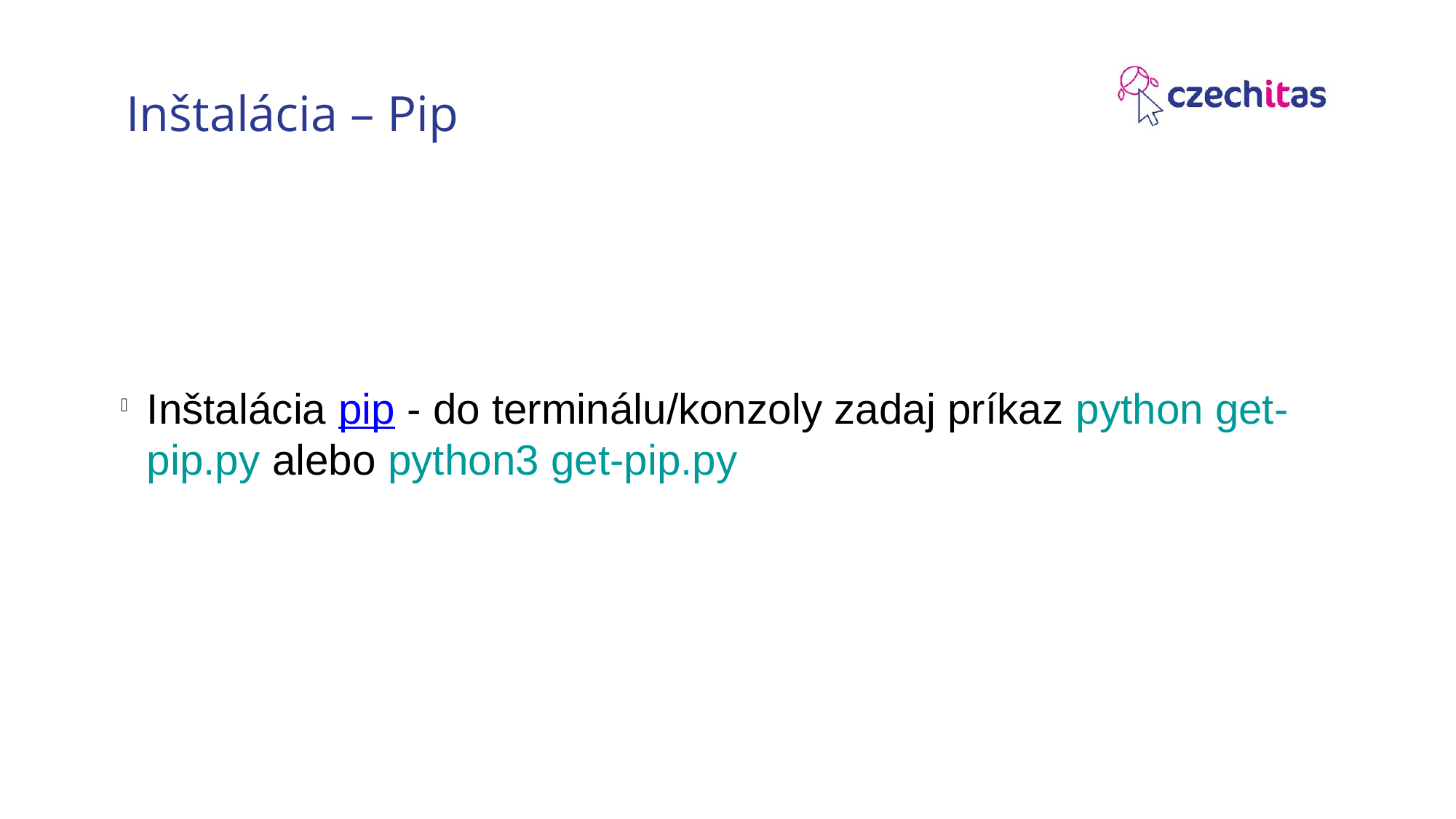

Inštalácia – Pip
Inštalácia pip - do terminálu/konzoly zadaj príkaz python get-pip.py alebo python3 get-pip.py